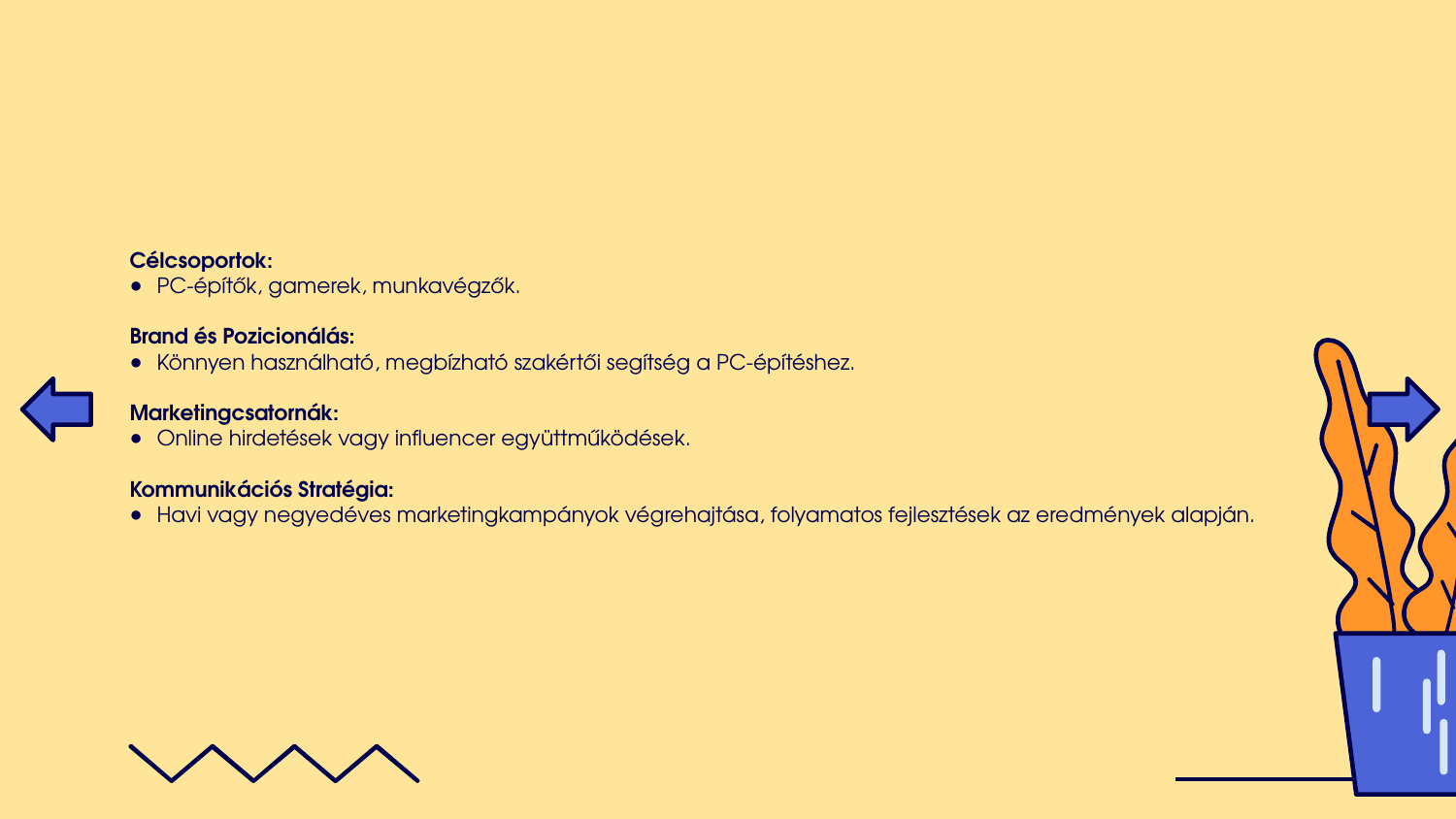

Célcsoportok:
PC-építők, gamerek, munkavégzők.

Brand és Pozicionálás:
Könnyen használható, megbízható szakértői segítség a PC-építéshez.

Marketingcsatornák:
Online hirdetések vagy influencer együttműködések.

Kommunikációs Stratégia:
Havi vagy negyedéves marketingkampányok végrehajtása, folyamatos fejlesztések az eredmények alapján.